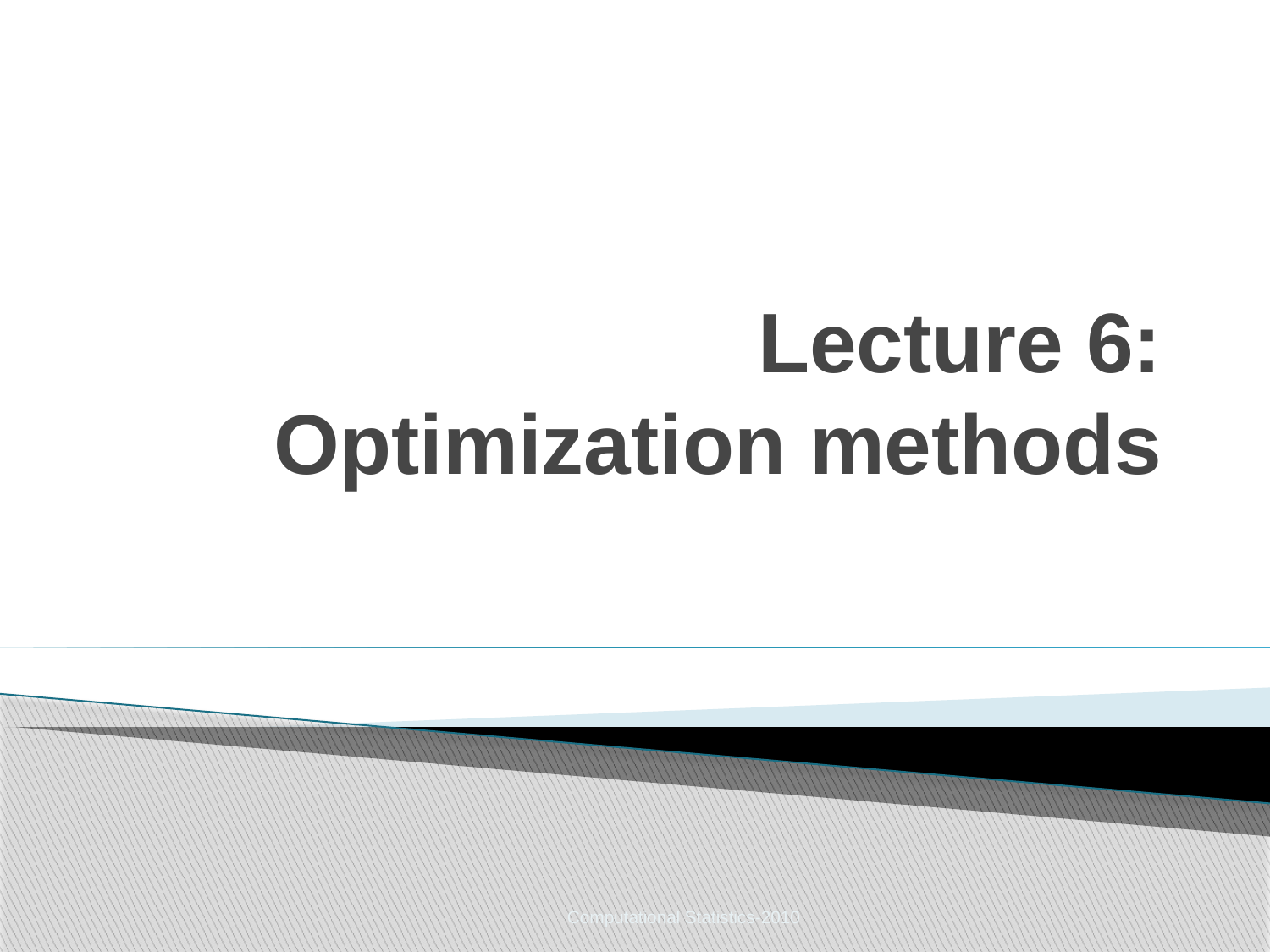

# Lecture 6: Optimization methods
Computational Statistics-2010